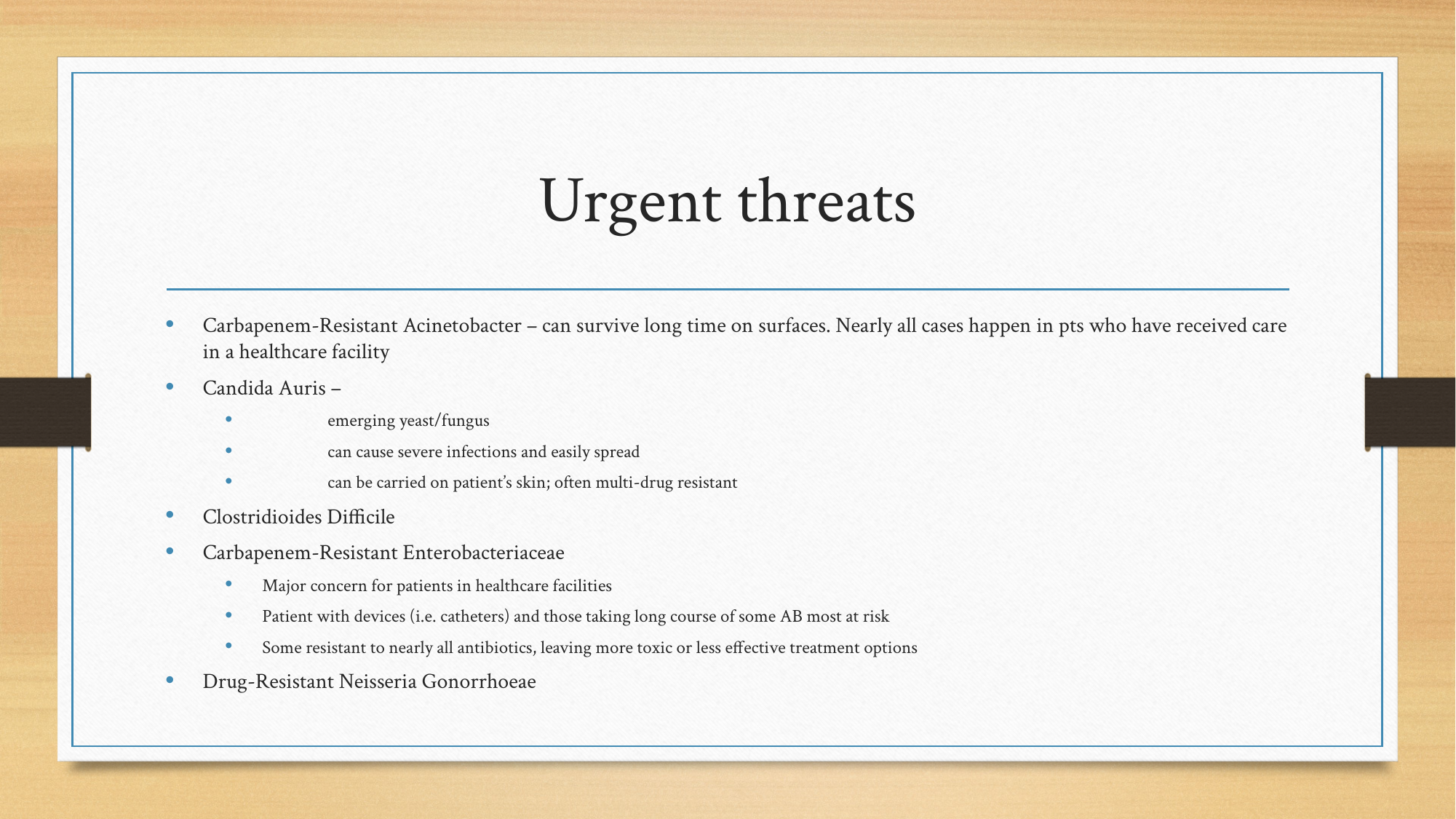

# Urgent threats
Carbapenem-Resistant Acinetobacter – can survive long time on surfaces. Nearly all cases happen in pts who have received care in a healthcare facility
Candida Auris –
	emerging yeast/fungus
	can cause severe infections and easily spread
	can be carried on patient’s skin; often multi-drug resistant
Clostridioides Difficile
Carbapenem-Resistant Enterobacteriaceae
Major concern for patients in healthcare facilities
Patient with devices (i.e. catheters) and those taking long course of some AB most at risk
Some resistant to nearly all antibiotics, leaving more toxic or less effective treatment options
Drug-Resistant Neisseria Gonorrhoeae